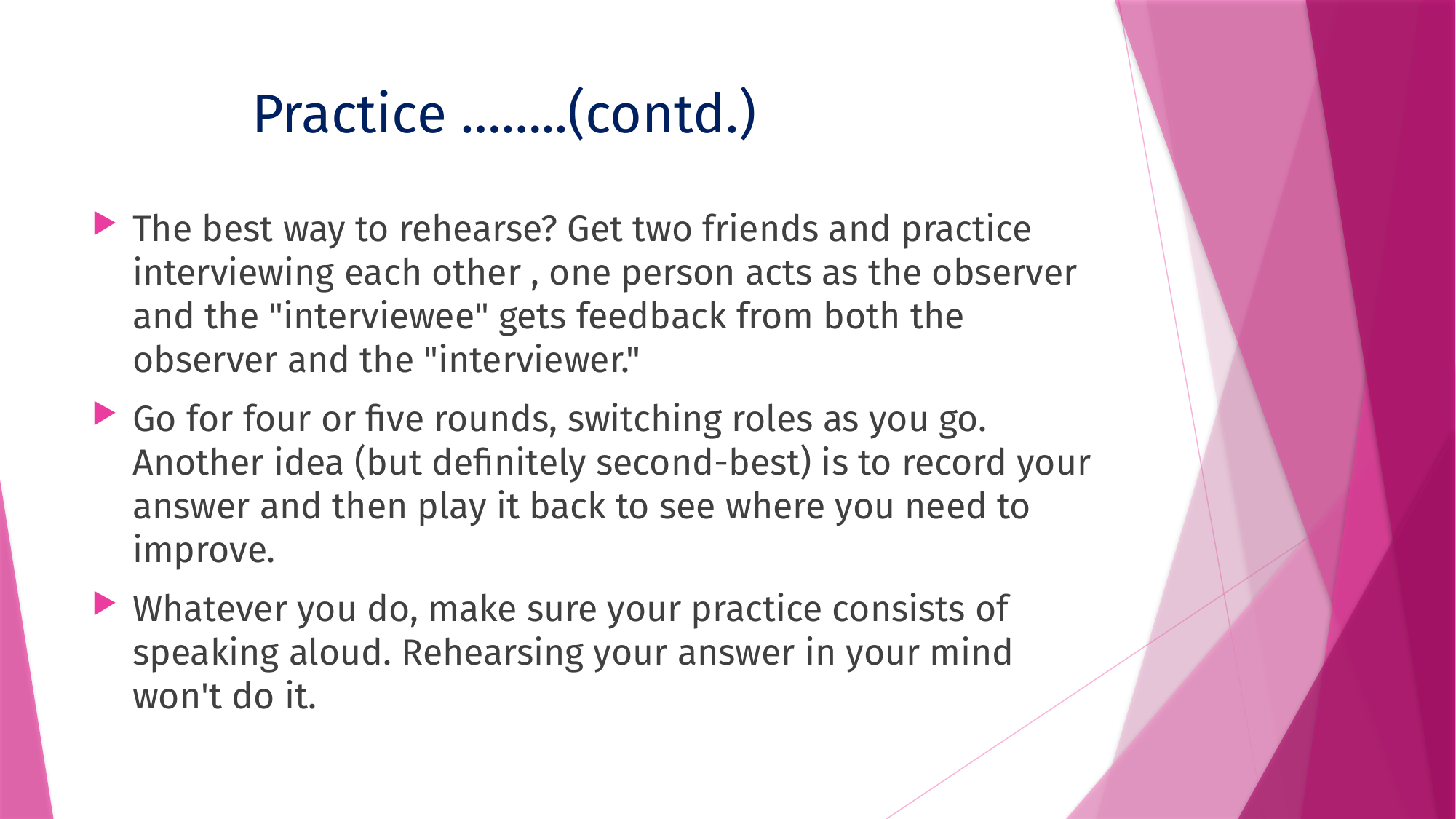

# Practice ……..(contd.)
The best way to rehearse? Get two friends and practice interviewing each other , one person acts as the observer and the "interviewee" gets feedback from both the observer and the "interviewer."
Go for four or five rounds, switching roles as you go. Another idea (but definitely second-best) is to record your answer and then play it back to see where you need to improve.
Whatever you do, make sure your practice consists of speaking aloud. Rehearsing your answer in your mind won't do it.